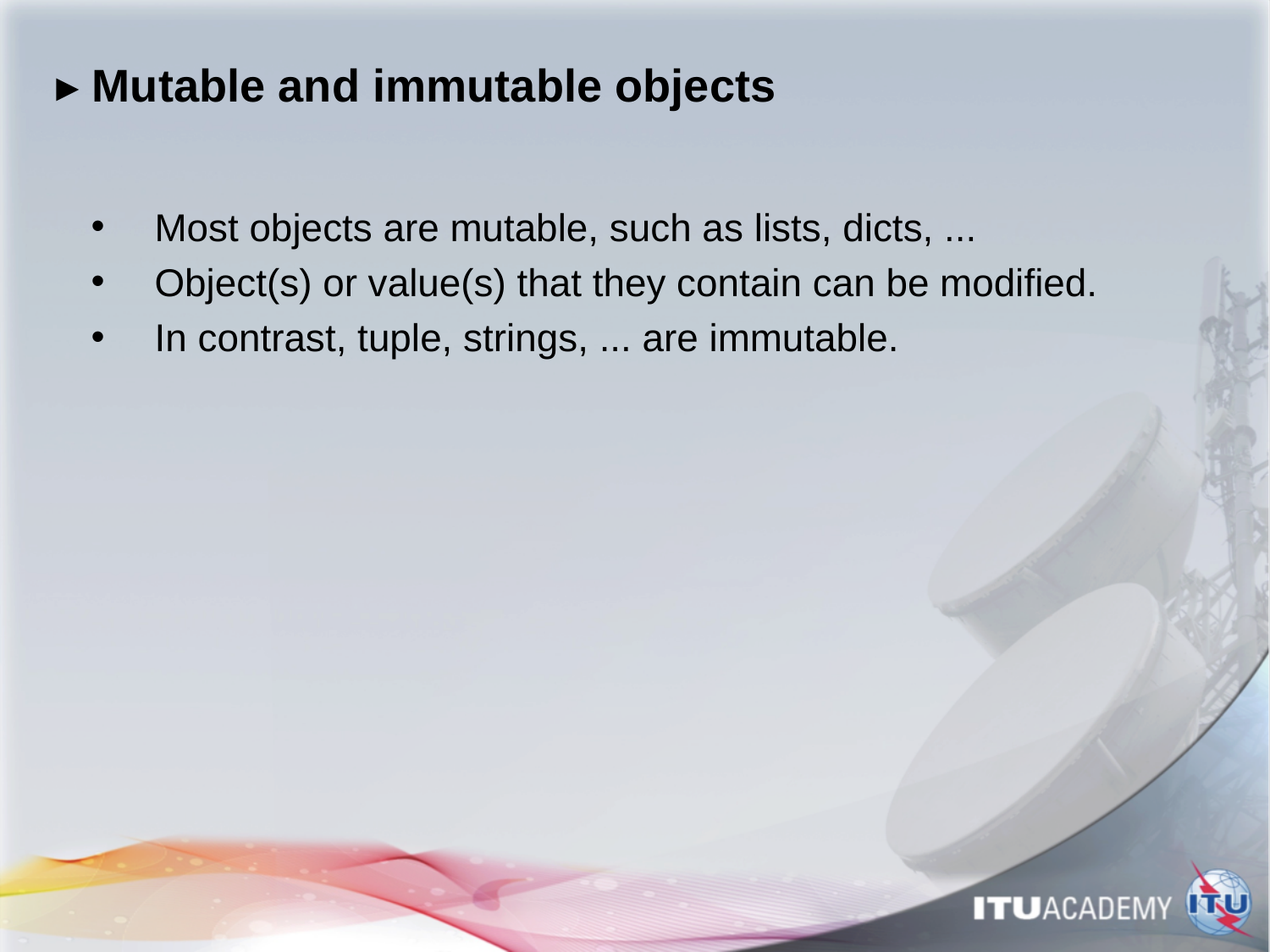

# ▸ Mutable and immutable objects
Most objects are mutable, such as lists, dicts, ...
Object(s) or value(s) that they contain can be modified.
In contrast, tuple, strings, ... are immutable.